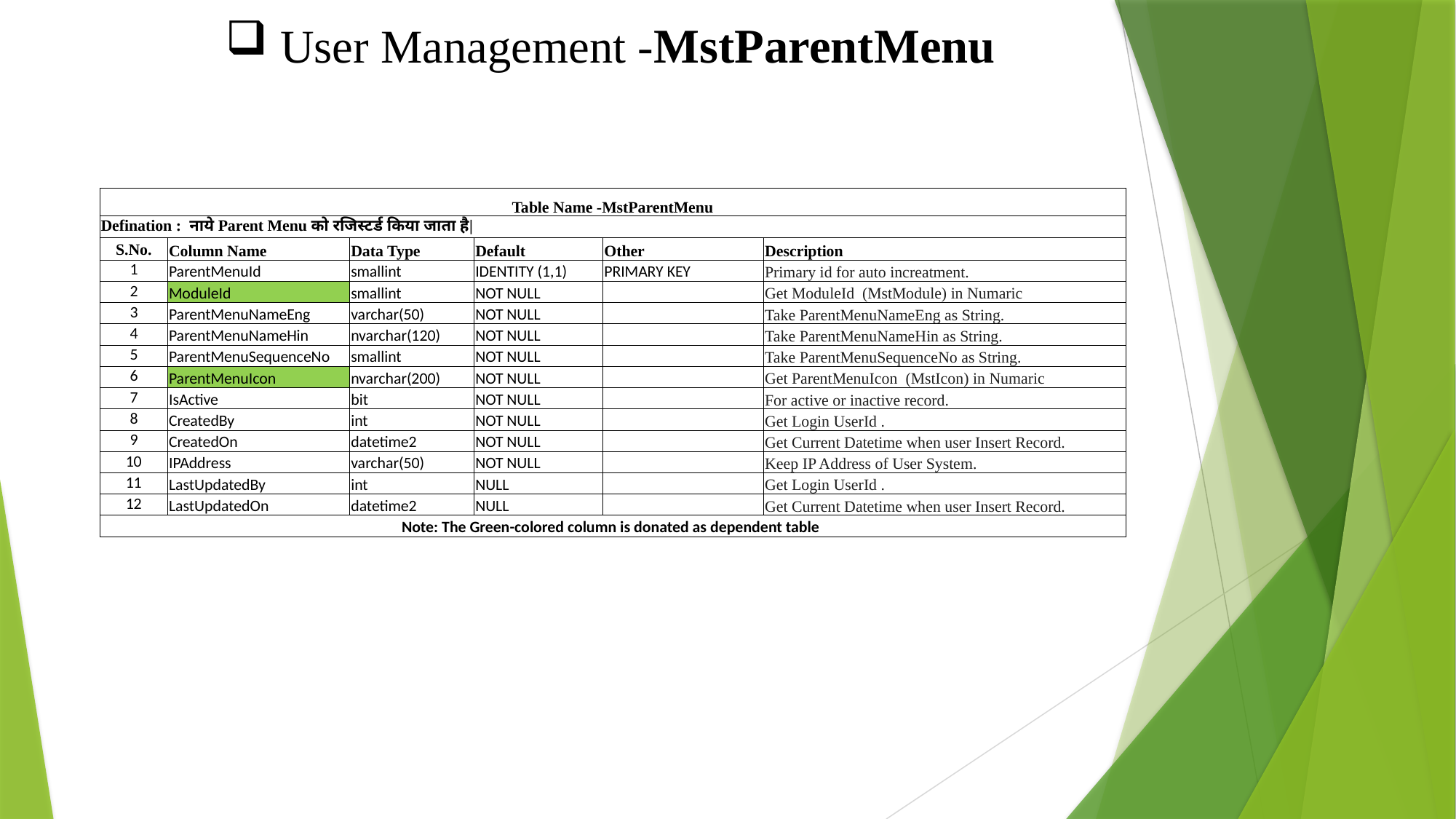

User Management -MstParentMenu
| Table Name -MstParentMenu |  |  |  |  |  |
| --- | --- | --- | --- | --- | --- |
| Defination : नाये Parent Menu को रजिस्टर्ड किया जाता है| |  |  |  |  |  |
| S.No. | Column Name | Data Type | Default | Other | Description |
| 1 | ParentMenuId | smallint | IDENTITY (1,1) | PRIMARY KEY | Primary id for auto increatment. |
| 2 | ModuleId | smallint | NOT NULL |  | Get ModuleId (MstModule) in Numaric |
| 3 | ParentMenuNameEng | varchar(50) | NOT NULL |  | Take ParentMenuNameEng as String. |
| 4 | ParentMenuNameHin | nvarchar(120) | NOT NULL |  | Take ParentMenuNameHin as String. |
| 5 | ParentMenuSequenceNo | smallint | NOT NULL |  | Take ParentMenuSequenceNo as String. |
| 6 | ParentMenuIcon | nvarchar(200) | NOT NULL |  | Get ParentMenuIcon (MstIcon) in Numaric |
| 7 | IsActive | bit | NOT NULL |  | For active or inactive record. |
| 8 | CreatedBy | int | NOT NULL |  | Get Login UserId . |
| 9 | CreatedOn | datetime2 | NOT NULL |  | Get Current Datetime when user Insert Record. |
| 10 | IPAddress | varchar(50) | NOT NULL |  | Keep IP Address of User System. |
| 11 | LastUpdatedBy | int | NULL |  | Get Login UserId . |
| 12 | LastUpdatedOn | datetime2 | NULL |  | Get Current Datetime when user Insert Record. |
| Note: The Green-colored column is donated as dependent table |  |  |  |  |  |